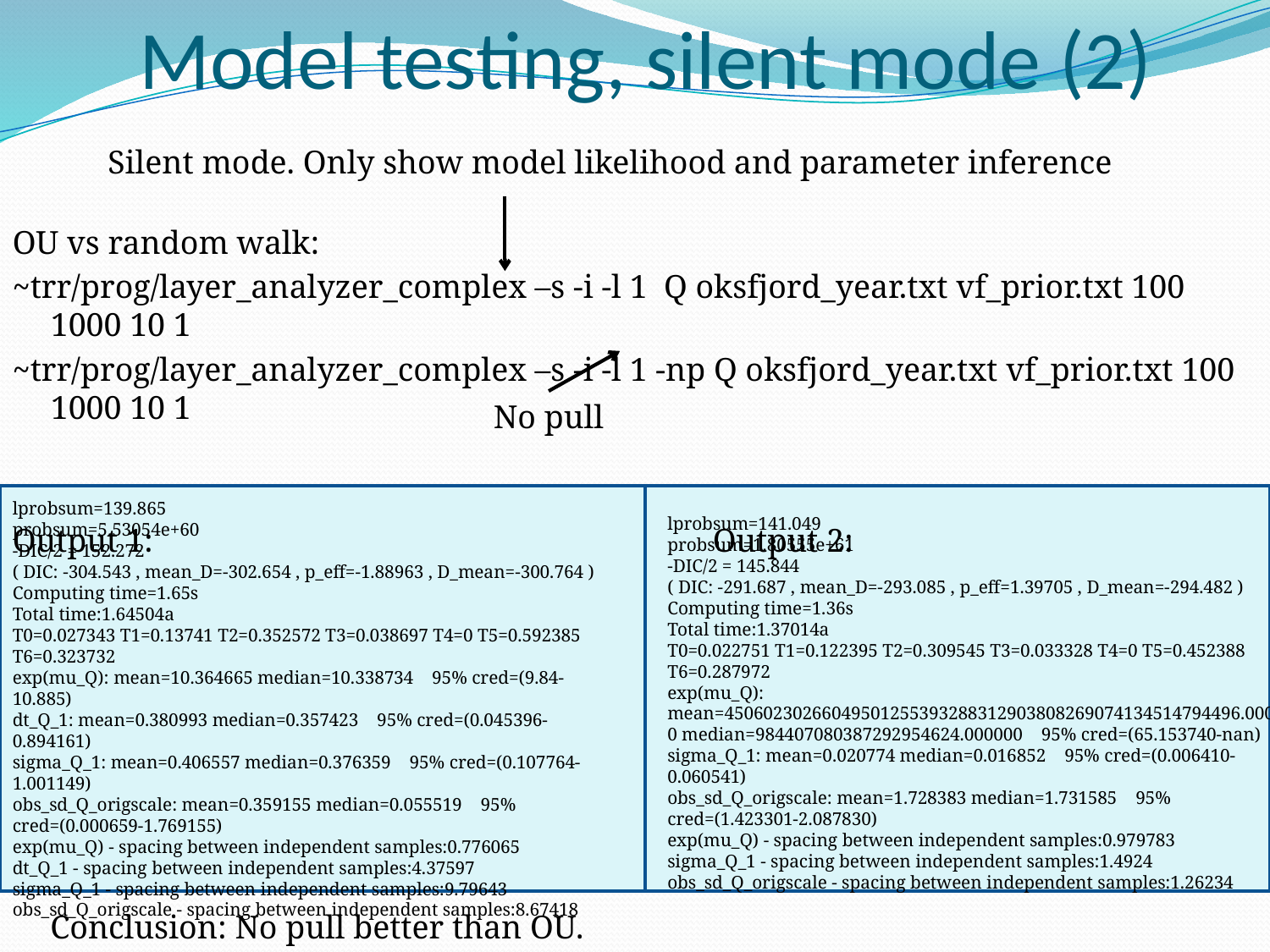

# Model testing, silent mode (2)
Silent mode. Only show model likelihood and parameter inference
OU vs random walk:
~trr/prog/layer_analyzer_complex –s -i -l 1  Q oksfjord_year.txt vf_prior.txt 100 1000 10 1
~trr/prog/layer_analyzer_complex –s -i -l 1 -np Q oksfjord_year.txt vf_prior.txt 100 1000 10 1

Output 1:                                                                    Output 2:
No pull

lprobsum=139.865
probsum=5.53054e+60
-DIC/2 = 152.272
( DIC: -304.543 , mean_D=-302.654 , p_eff=-1.88963 , D_mean=-300.764 )
Computing time=1.65s
Total time:1.64504a
T0=0.027343 T1=0.13741 T2=0.352572 T3=0.038697 T4=0 T5=0.592385 T6=0.323732
exp(mu_Q): mean=10.364665 median=10.338734    95% cred=(9.84-10.885)
dt_Q_1: mean=0.380993 median=0.357423    95% cred=(0.045396-0.894161)
sigma_Q_1: mean=0.406557 median=0.376359    95% cred=(0.107764-1.001149)
obs_sd_Q_origscale: mean=0.359155 median=0.055519    95% cred=(0.000659-1.769155)
exp(mu_Q) - spacing between independent samples:0.776065
dt_Q_1 - spacing between independent samples:4.37597
sigma_Q_1 - spacing between independent samples:9.79643
obs_sd_Q_origscale - spacing between independent samples:8.67418
lprobsum=141.049
probsum=1.80555e+61
-DIC/2 = 145.844
( DIC: -291.687 , mean_D=-293.085 , p_eff=1.39705 , D_mean=-294.482 )
Computing time=1.36s
Total time:1.37014a
T0=0.022751 T1=0.122395 T2=0.309545 T3=0.033328 T4=0 T5=0.452388 T6=0.287972
exp(mu_Q): mean=45060230266049501255393288312903808269074134514794496.000000 median=984407080387292954624.000000    95% cred=(65.153740-nan)
sigma_Q_1: mean=0.020774 median=0.016852    95% cred=(0.006410-0.060541)
obs_sd_Q_origscale: mean=1.728383 median=1.731585    95% cred=(1.423301-2.087830)
exp(mu_Q) - spacing between independent samples:0.979783
sigma_Q_1 - spacing between independent samples:1.4924
obs_sd_Q_origscale - spacing between independent samples:1.26234
Conclusion: No pull better than OU.